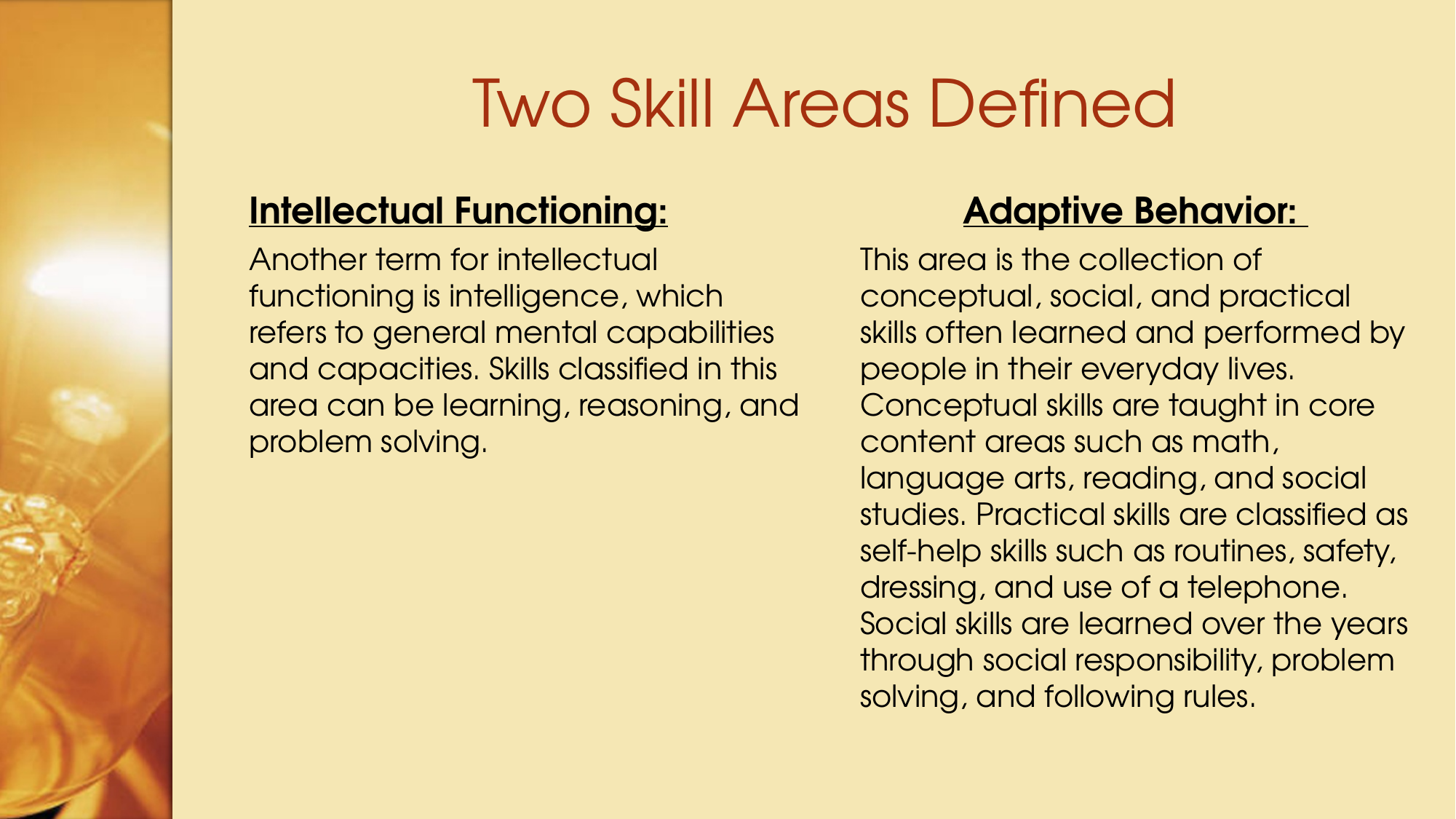

# Two Skill Areas Defined
Adaptive Behavior:
This area is the collection of conceptual, social, and practical skills often learned and performed by people in their everyday lives. Conceptual skills are taught in core content areas such as math, language arts, reading, and social studies. Practical skills are classified as self-help skills such as routines, safety, dressing, and use of a telephone. Social skills are learned over the years through social responsibility, problem solving, and following rules.
Intellectual Functioning:
Another term for intellectual functioning is intelligence, which refers to general mental capabilities and capacities. Skills classified in this area can be learning, reasoning, and problem solving.